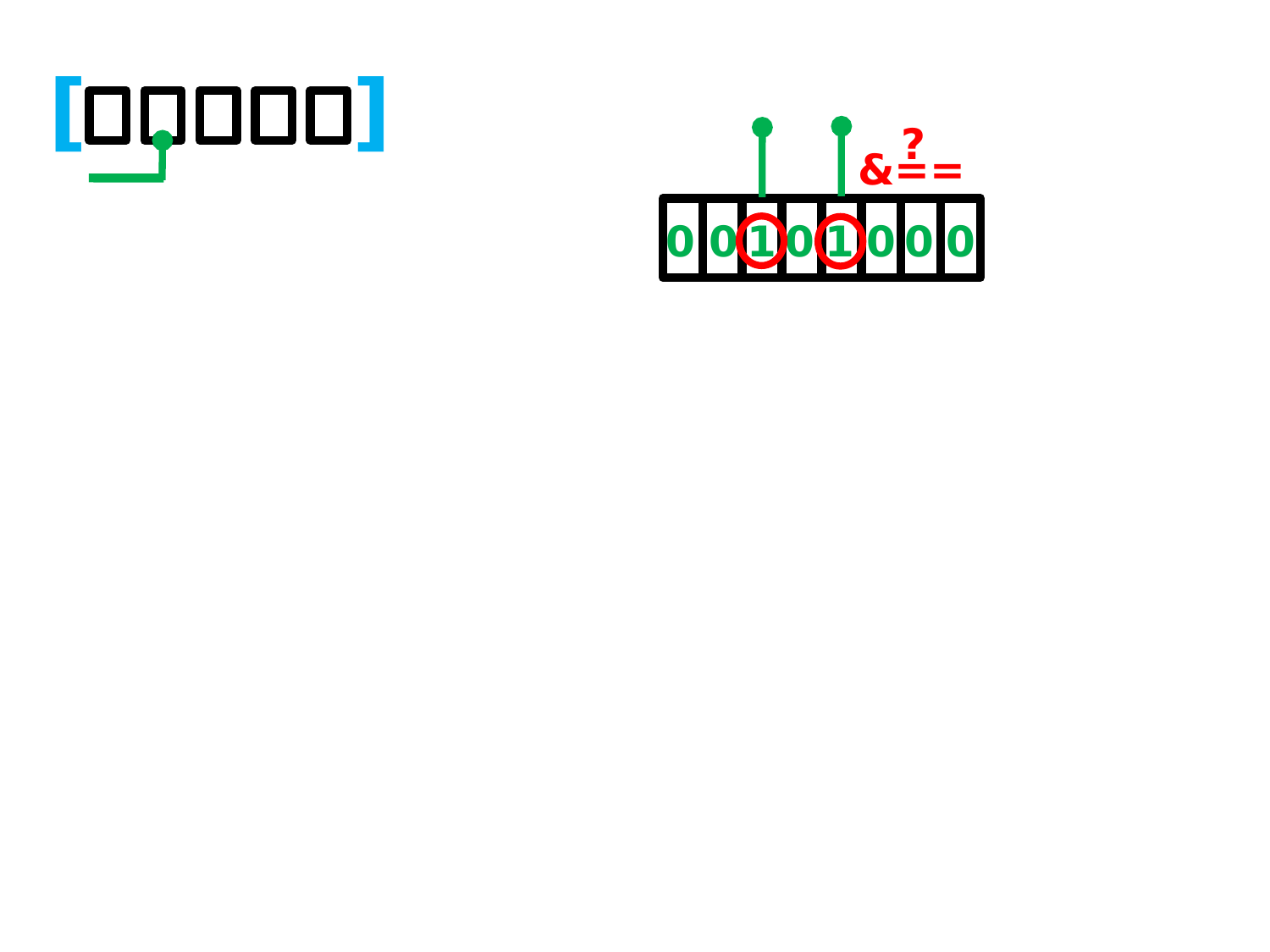

[         ]

?
&==

0
0
1
0
1
0
0
0